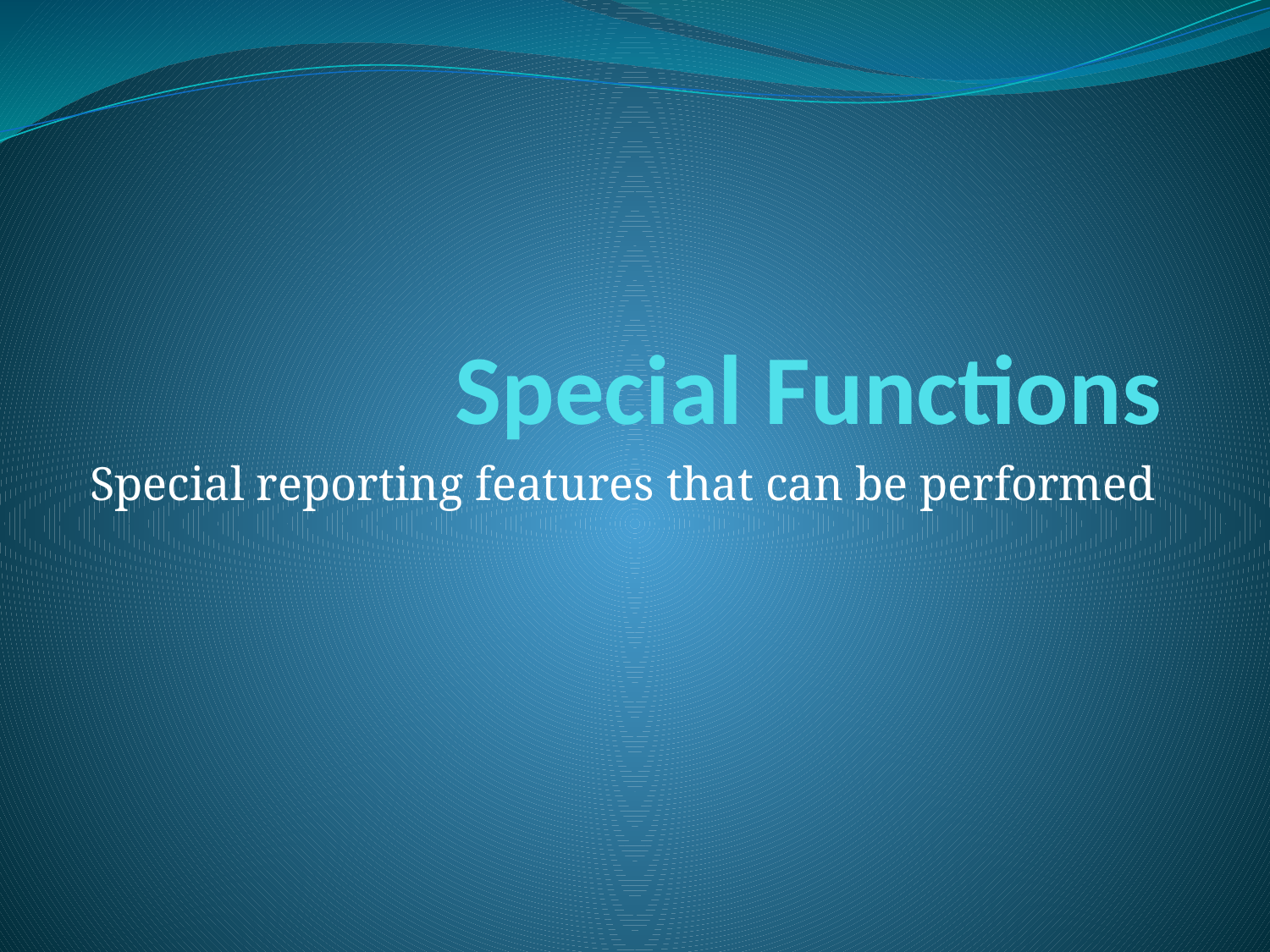

# Special Functions
Special reporting features that can be performed